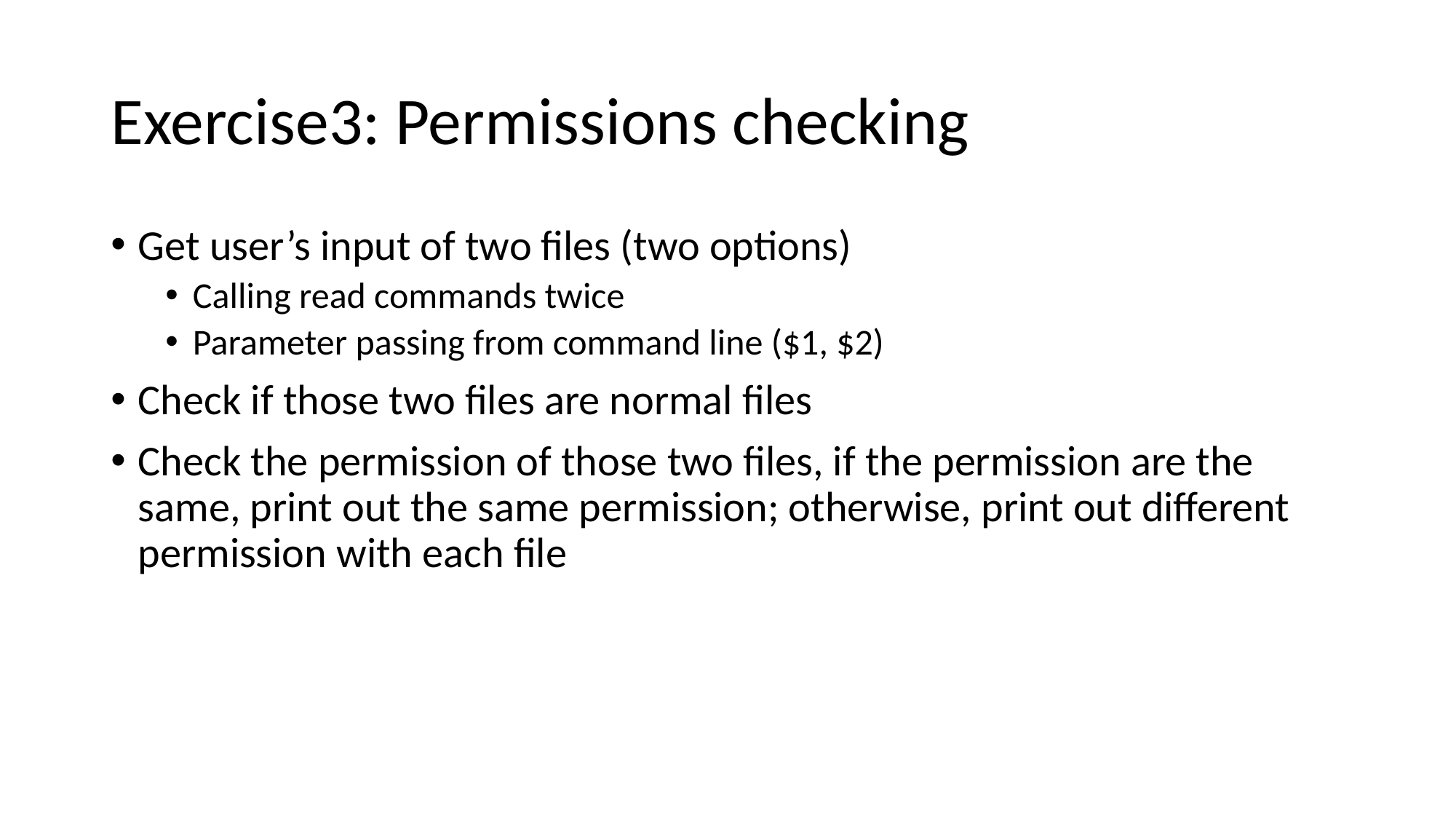

# Exercise3: Permissions checking
Get user’s input of two files (two options)
Calling read commands twice
Parameter passing from command line ($1, $2)
Check if those two files are normal files
Check the permission of those two files, if the permission are the same, print out the same permission; otherwise, print out different permission with each file